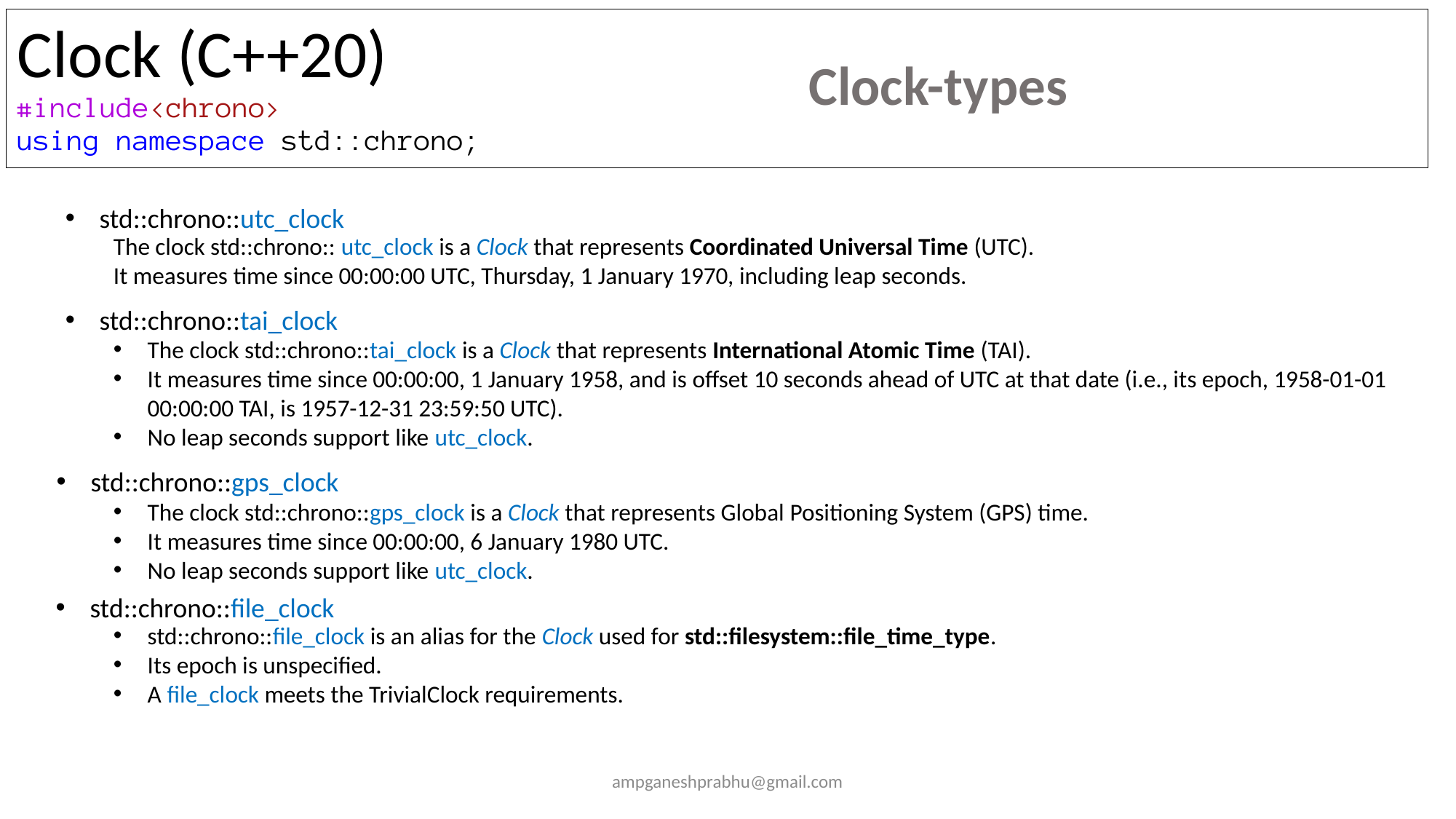

# Clock (C++20) #include<chrono> using namespace std::chrono;
Clock-types
std::chrono::utc_clock
The clock std::chrono:: utc_clock is a Clock that represents Coordinated Universal Time (UTC).
It measures time since 00:00:00 UTC, Thursday, 1 January 1970, including leap seconds.
std::chrono::tai_clock
The clock std::chrono::tai_clock is a Clock that represents International Atomic Time (TAI).
It measures time since 00:00:00, 1 January 1958, and is offset 10 seconds ahead of UTC at that date (i.e., its epoch, 1958-01-01 00:00:00 TAI, is 1957-12-31 23:59:50 UTC).
No leap seconds support like utc_clock.
std::chrono::gps_clock
The clock std::chrono::gps_clock is a Clock that represents Global Positioning System (GPS) time.
It measures time since 00:00:00, 6 January 1980 UTC.
No leap seconds support like utc_clock.
std::chrono::file_clock
std::chrono::file_clock is an alias for the Clock used for std::filesystem::file_time_type.
Its epoch is unspecified.
A file_clock meets the TrivialClock requirements.
ampganeshprabhu@gmail.com